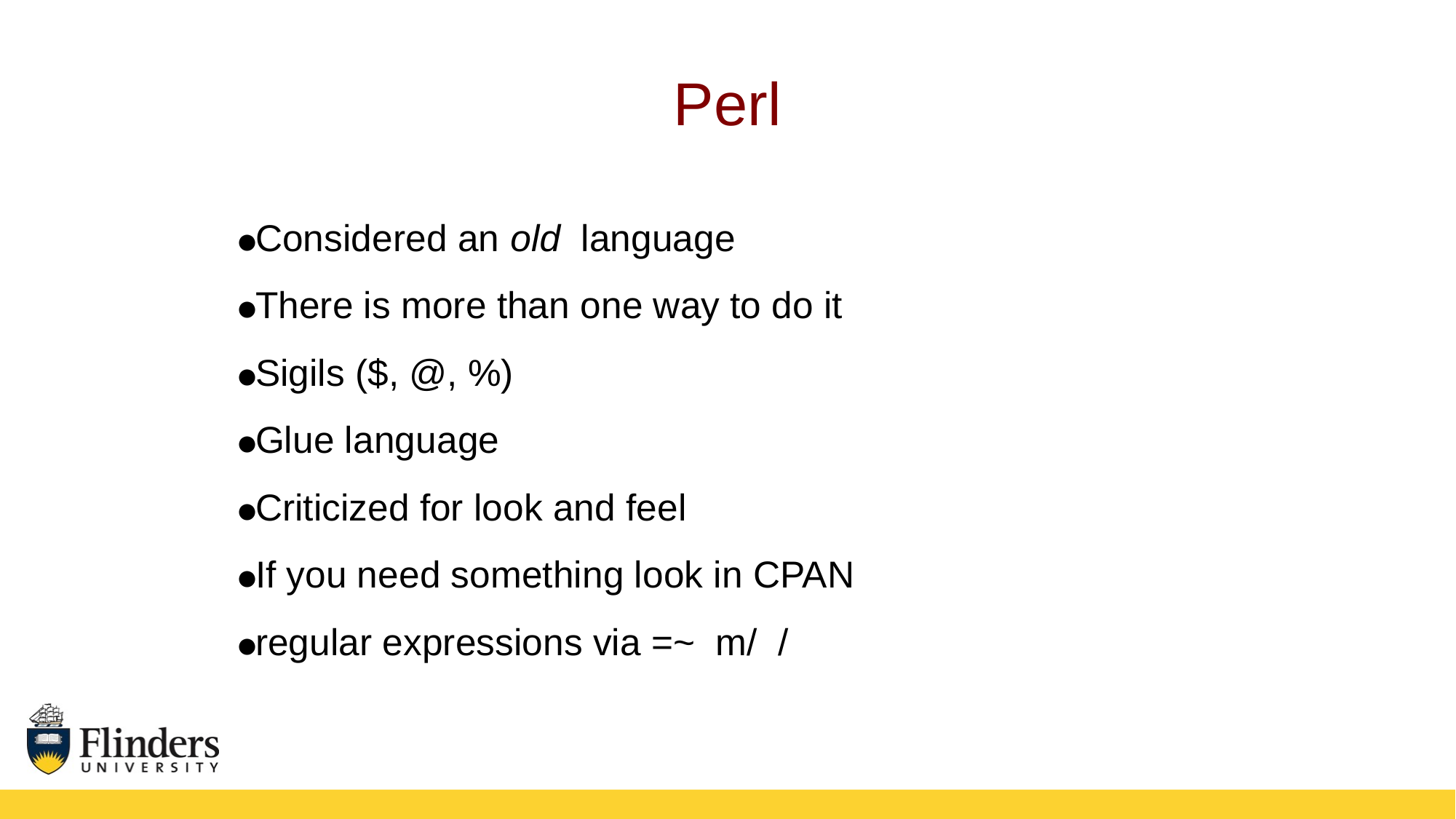

Perl
Considered an old  language
There is more than one way to do it
Sigils ($, @, %)
Glue language
Criticized for look and feel
If you need something look in CPAN
regular expressions via =~  m/  /